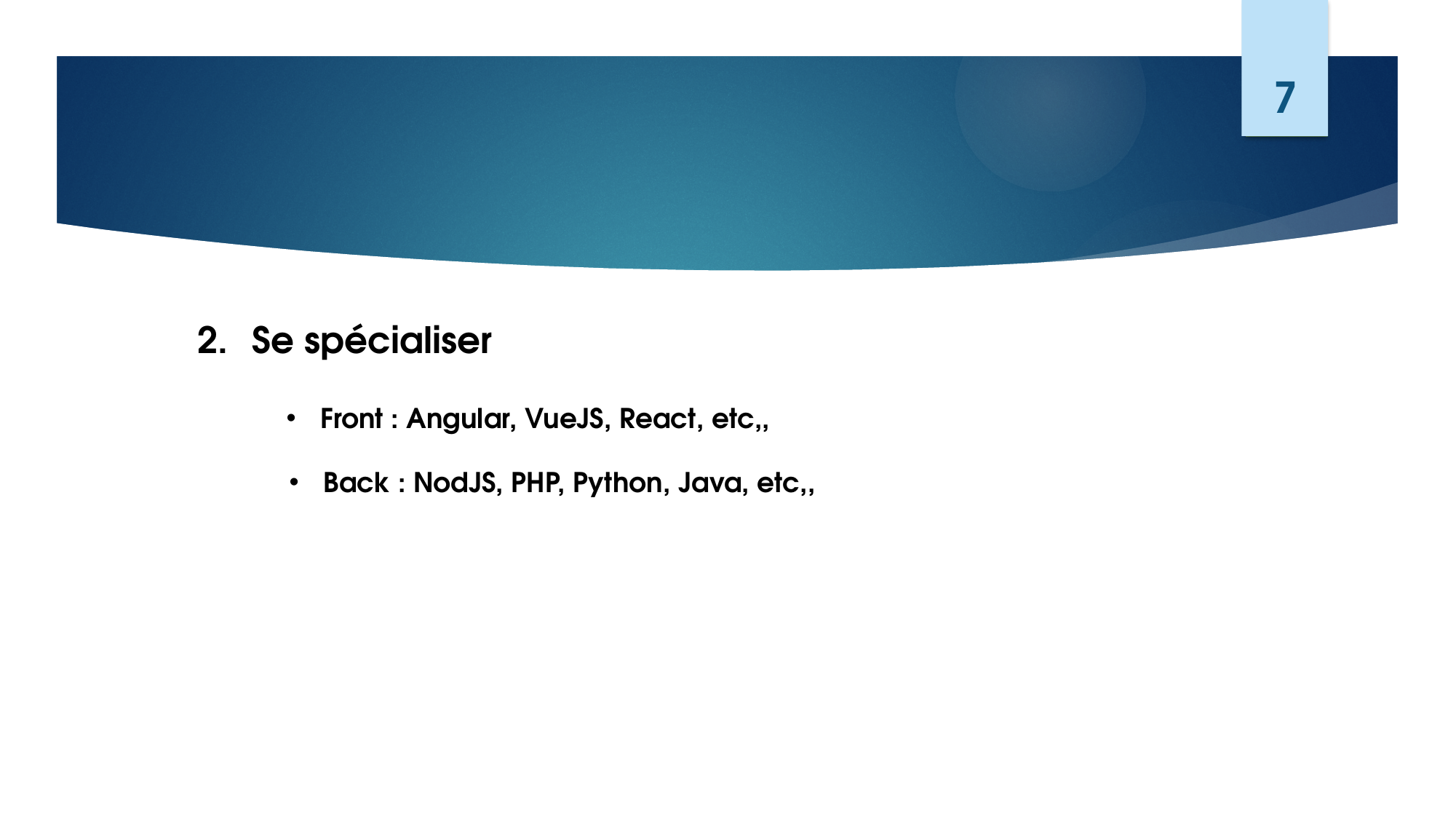

7
Se spécialiser
Front : Angular, VueJS, React, etc,,
Back : NodJS, PHP, Python, Java, etc,,